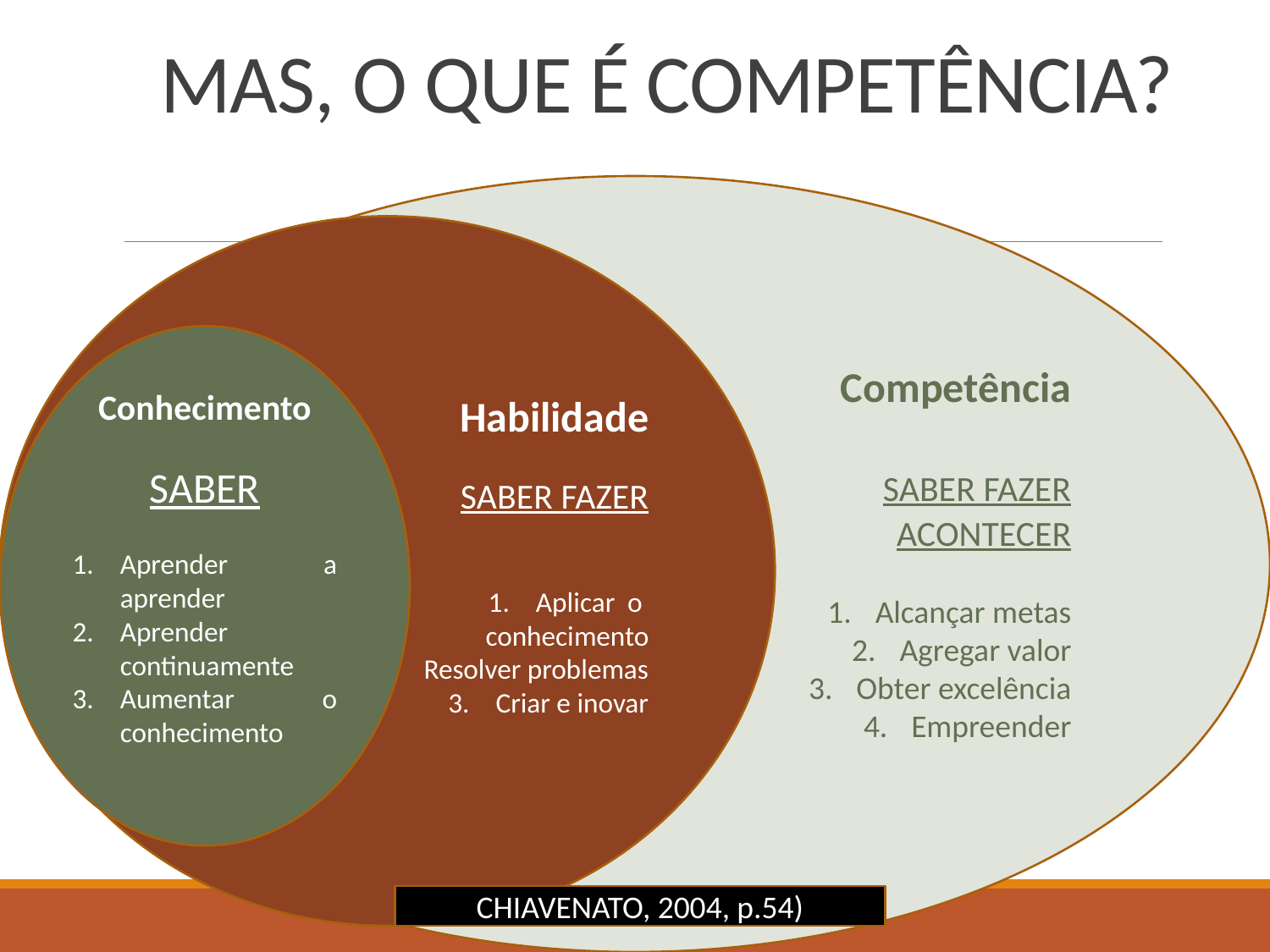

# MAS, O QUE É COMPETÊNCIA?
		  Competência

 SABER FAZER
ACONTECER

Alcançar metas
Agregar valor
Obter excelência
Empreender

Habilidade

SABER FAZER

Aplicar  o
conhecimento
Resolver problemas
Criar e inovar

Conhecimento

SABER

Aprender a aprender
Aprender continuamente
Aumentar o conhecimento

CHIAVENATO, 2004, p.54)